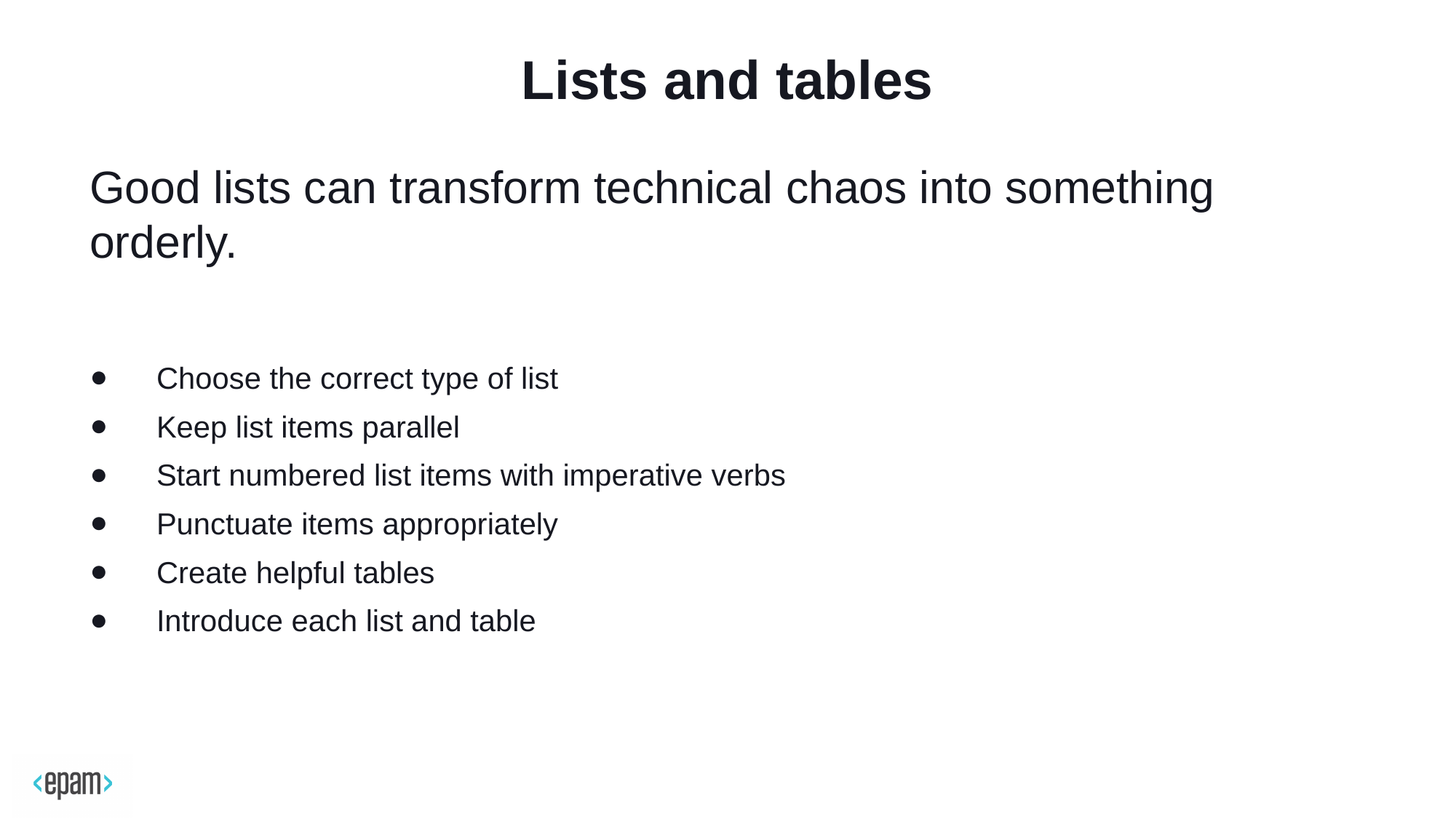

# Lists and tables
Good lists can transform technical chaos into something orderly.
Choose the correct type of list
Keep list items parallel
Start numbered list items with imperative verbs
Punctuate items appropriately
Create helpful tables
Introduce each list and table